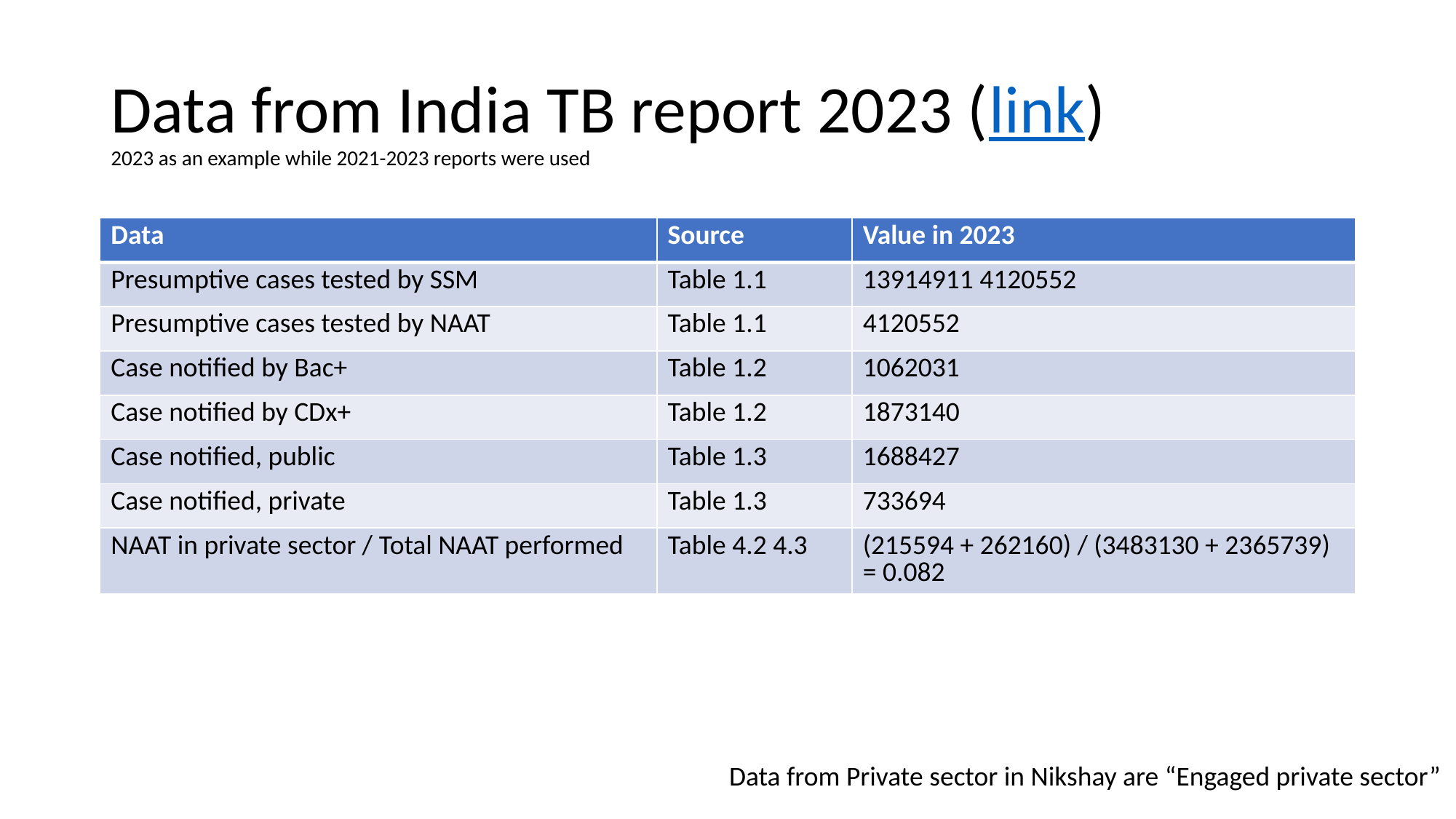

# Data from India TB report 2023 (link) 2023 as an example while 2021-2023 reports were used
| Data | Source | Value in 2023 |
| --- | --- | --- |
| Presumptive cases tested by SSM | Table 1.1 | 13914911 4120552 |
| Presumptive cases tested by NAAT | Table 1.1 | 4120552 |
| Case notified by Bac+ | Table 1.2 | 1062031 |
| Case notified by CDx+ | Table 1.2 | 1873140 |
| Case notified, public | Table 1.3 | 1688427 |
| Case notified, private | Table 1.3 | 733694 |
| NAAT in private sector / Total NAAT performed | Table 4.2 4.3 | (215594 + 262160) / (3483130 + 2365739) = 0.082 |
Data from Private sector in Nikshay are “Engaged private sector”